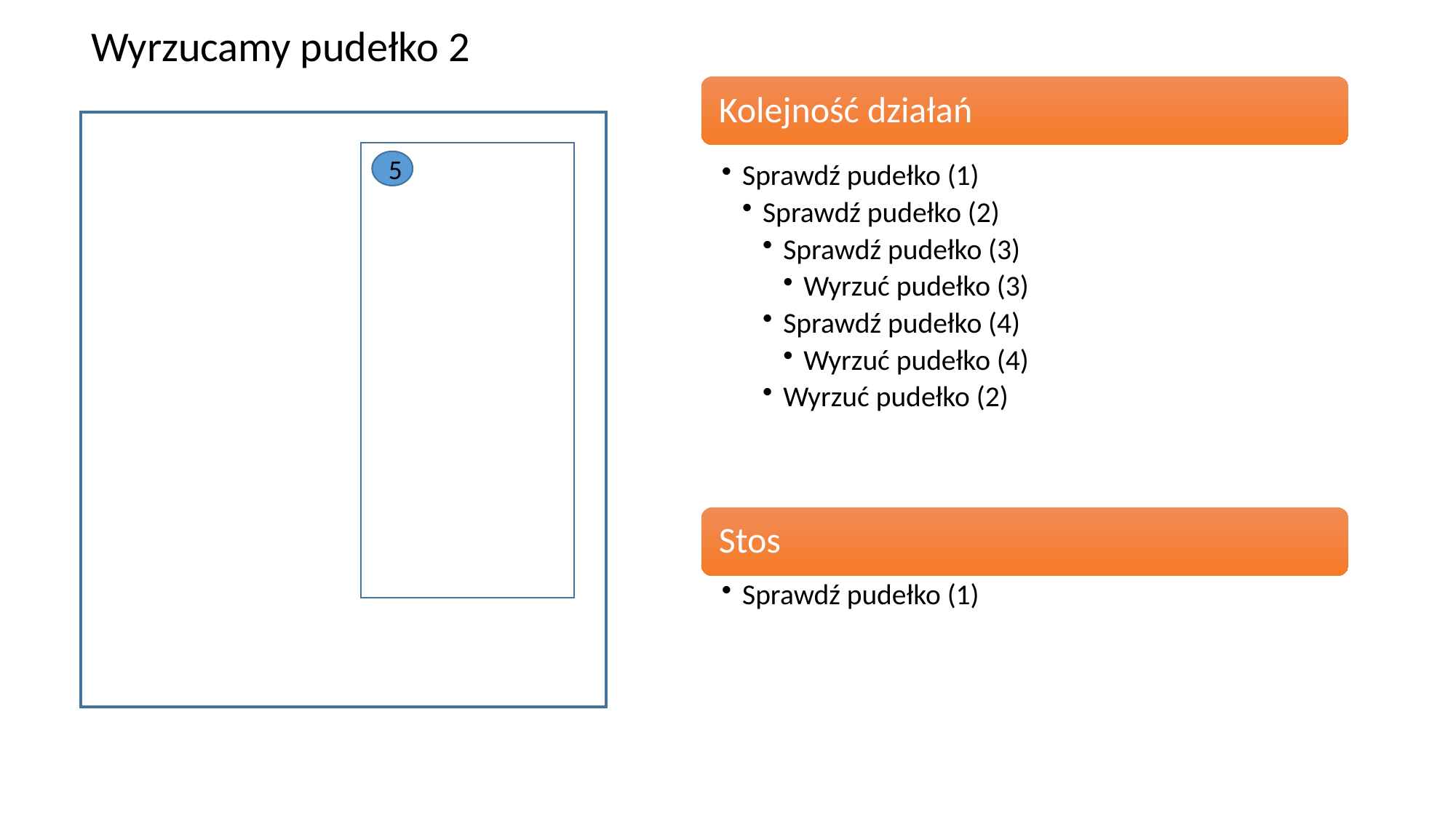

Wyrzucamy pudełko 2
Kolejność działań
Sprawdź pudełko (1)
Sprawdź pudełko (2)
Sprawdź pudełko (3)
Wyrzuć pudełko (3)
Sprawdź pudełko (4)
Wyrzuć pudełko (4)
Wyrzuć pudełko (2)

Stos
Sprawdź pudełko (1)

5